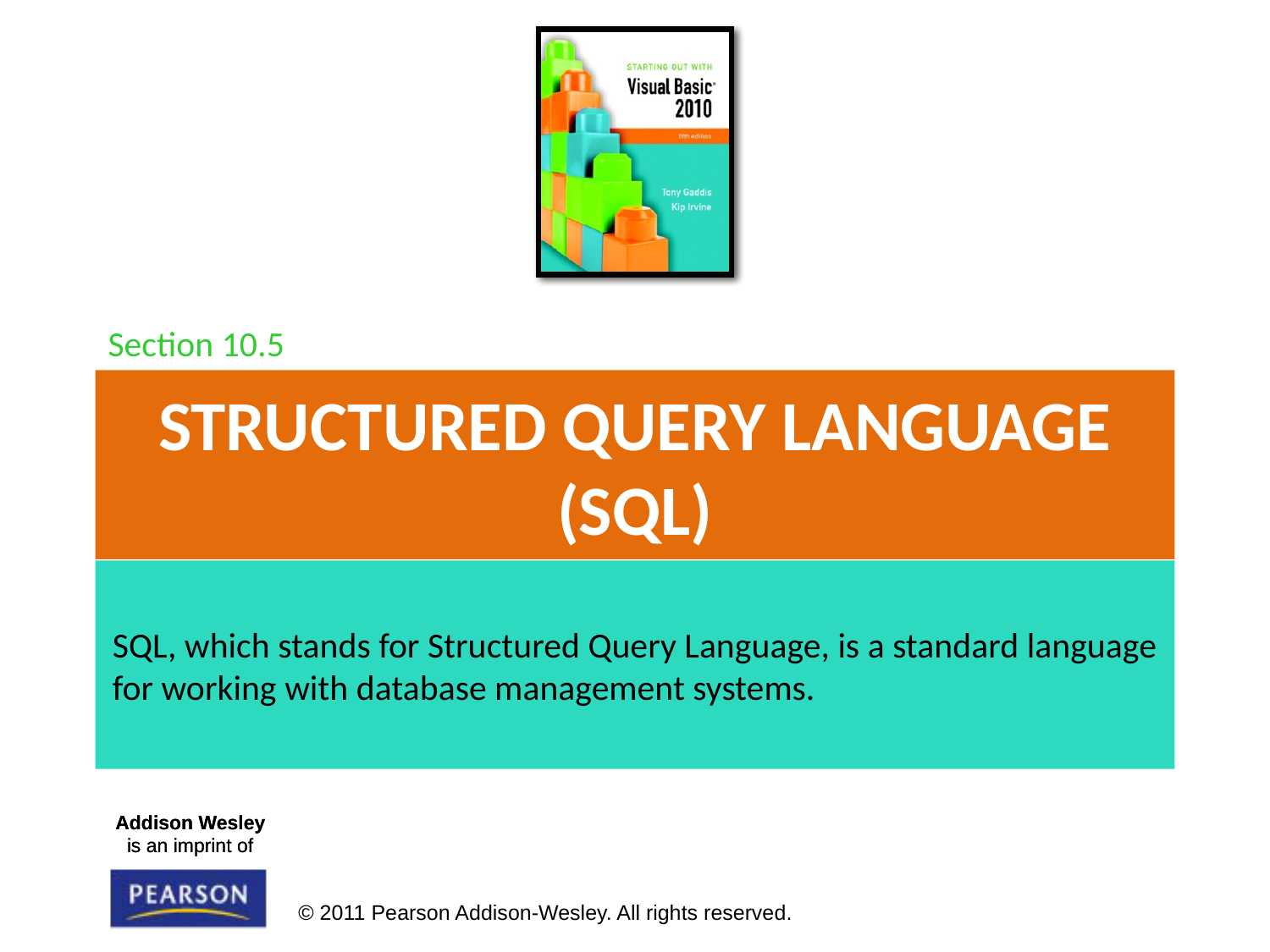

Section 10.5
# Structured Query Language (SQL)
SQL, which stands for Structured Query Language, is a standard language for working with database management systems.